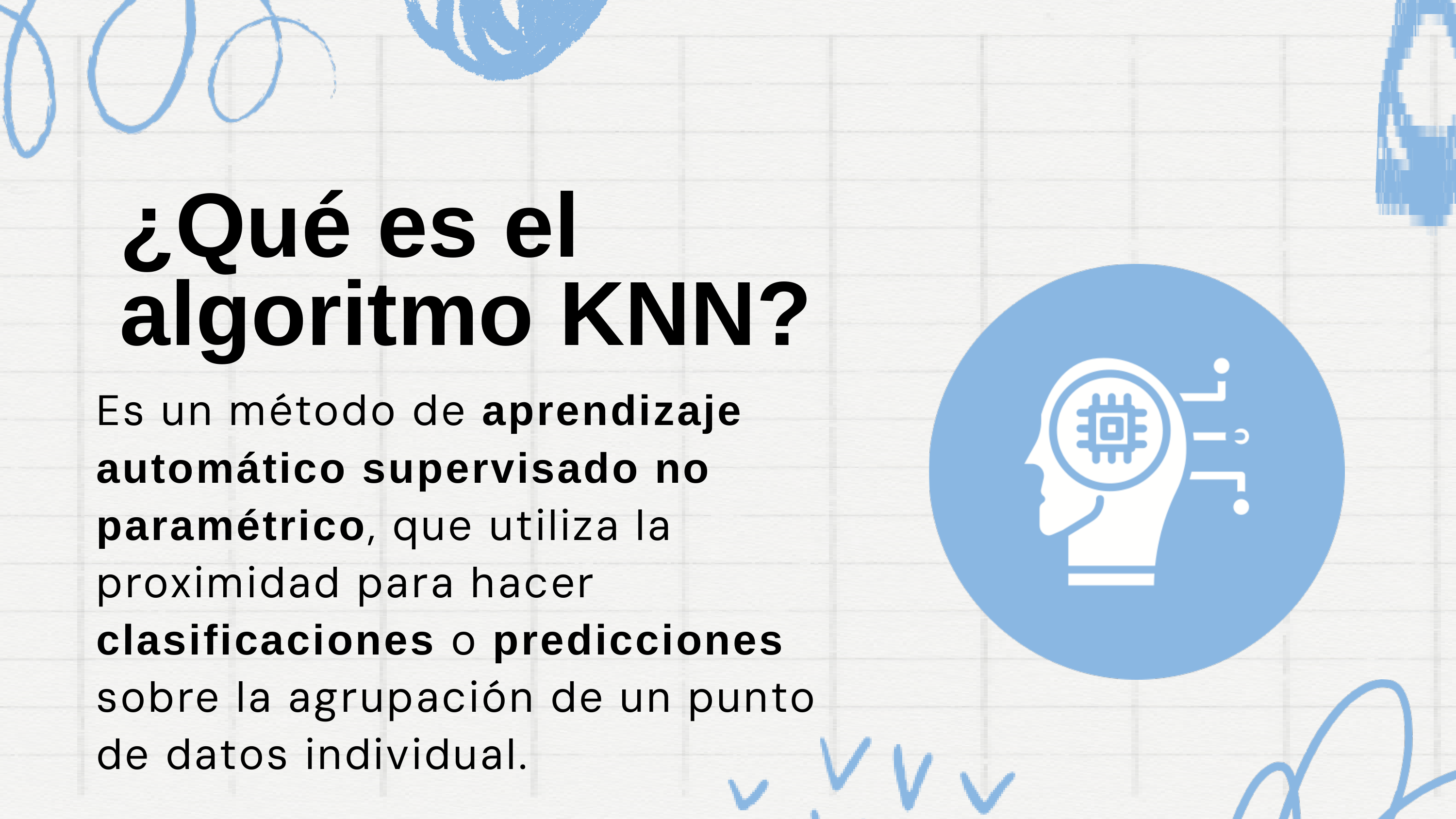

¿Qué es el algoritmo KNN?

Es un método de aprendizaje automático supervisado no paramétrico, que utiliza la proximidad para hacer clasificaciones o predicciones sobre la agrupación de un punto de datos individual.